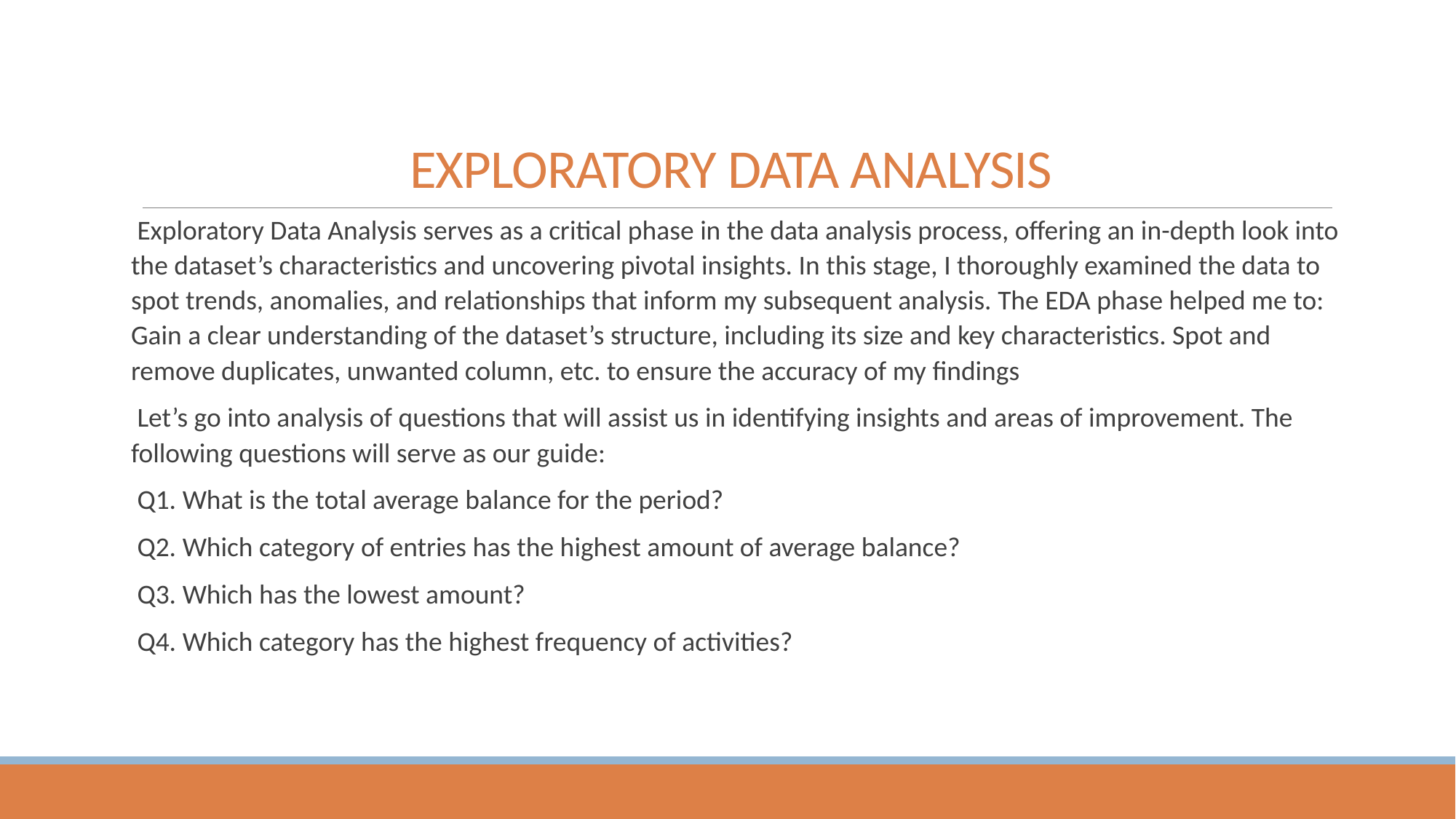

# EXPLORATORY DATA ANALYSIS
Exploratory Data Analysis serves as a critical phase in the data analysis process, offering an in-depth look into the dataset’s characteristics and uncovering pivotal insights. In this stage, I thoroughly examined the data to spot trends, anomalies, and relationships that inform my subsequent analysis. The EDA phase helped me to: Gain a clear understanding of the dataset’s structure, including its size and key characteristics. Spot and remove duplicates, unwanted column, etc. to ensure the accuracy of my findings
Let’s go into analysis of questions that will assist us in identifying insights and areas of improvement. The following questions will serve as our guide:
Q1. What is the total average balance for the period?
Q2. Which category of entries has the highest amount of average balance?
Q3. Which has the lowest amount?
Q4. Which category has the highest frequency of activities?